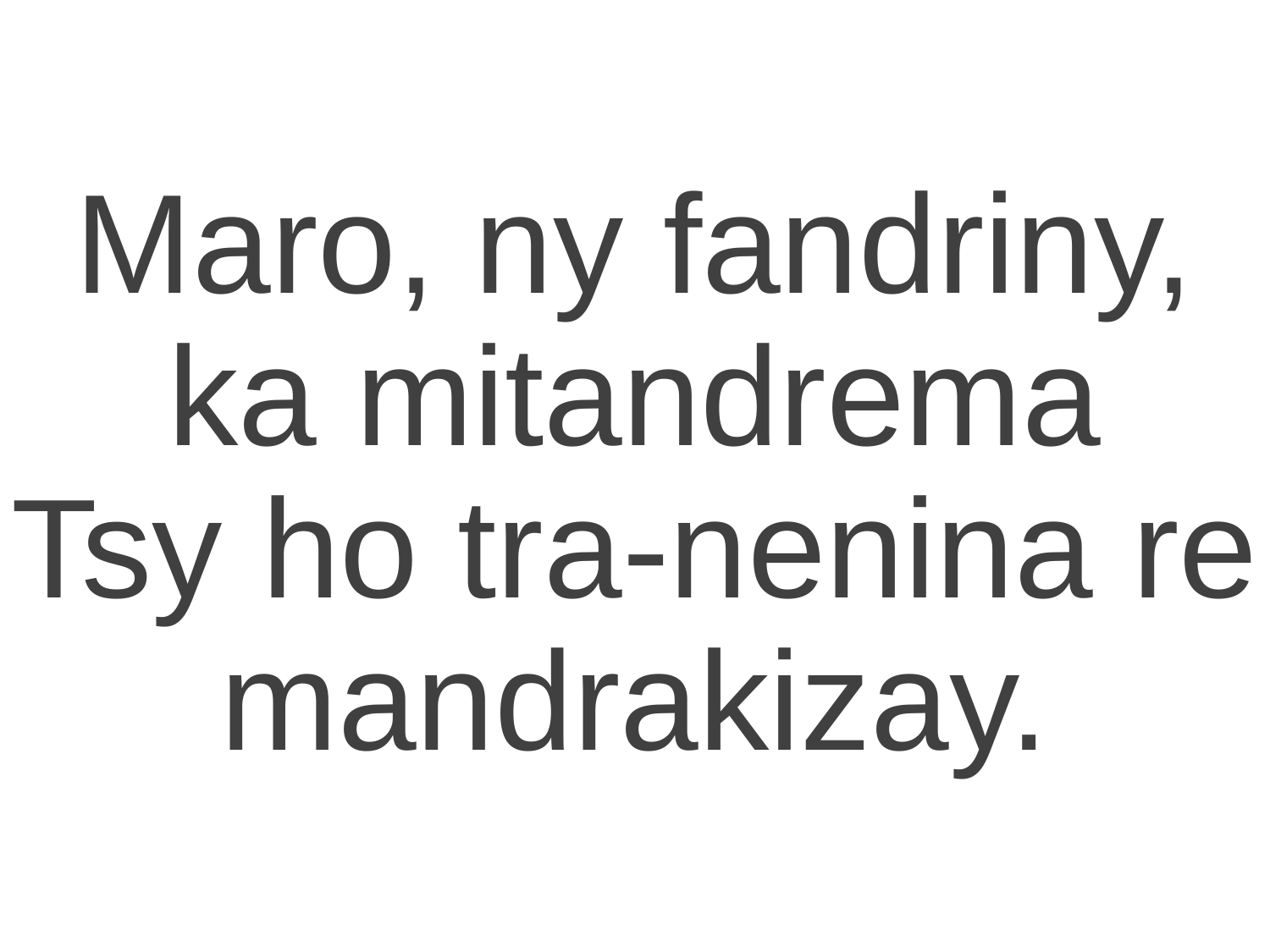

Maro, ny fandriny, ka mitandrema
Tsy ho tra-nenina re mandrakizay.